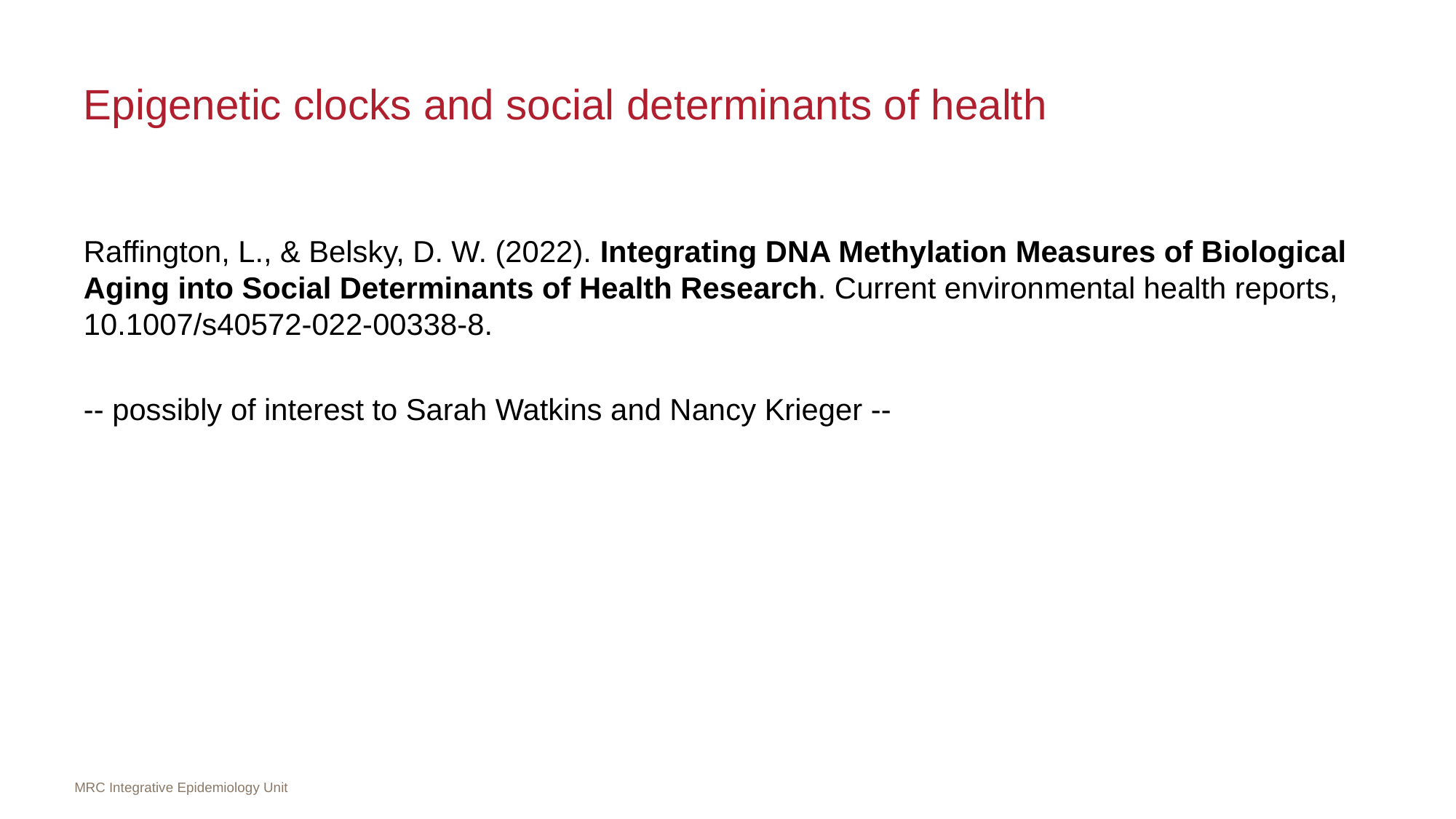

# Epigenetic clocks and social determinants of health
Raffington, L., & Belsky, D. W. (2022). Integrating DNA Methylation Measures of Biological Aging into Social Determinants of Health Research. Current environmental health reports, 10.1007/s40572-022-00338-8.

-- possibly of interest to Sarah Watkins and Nancy Krieger --